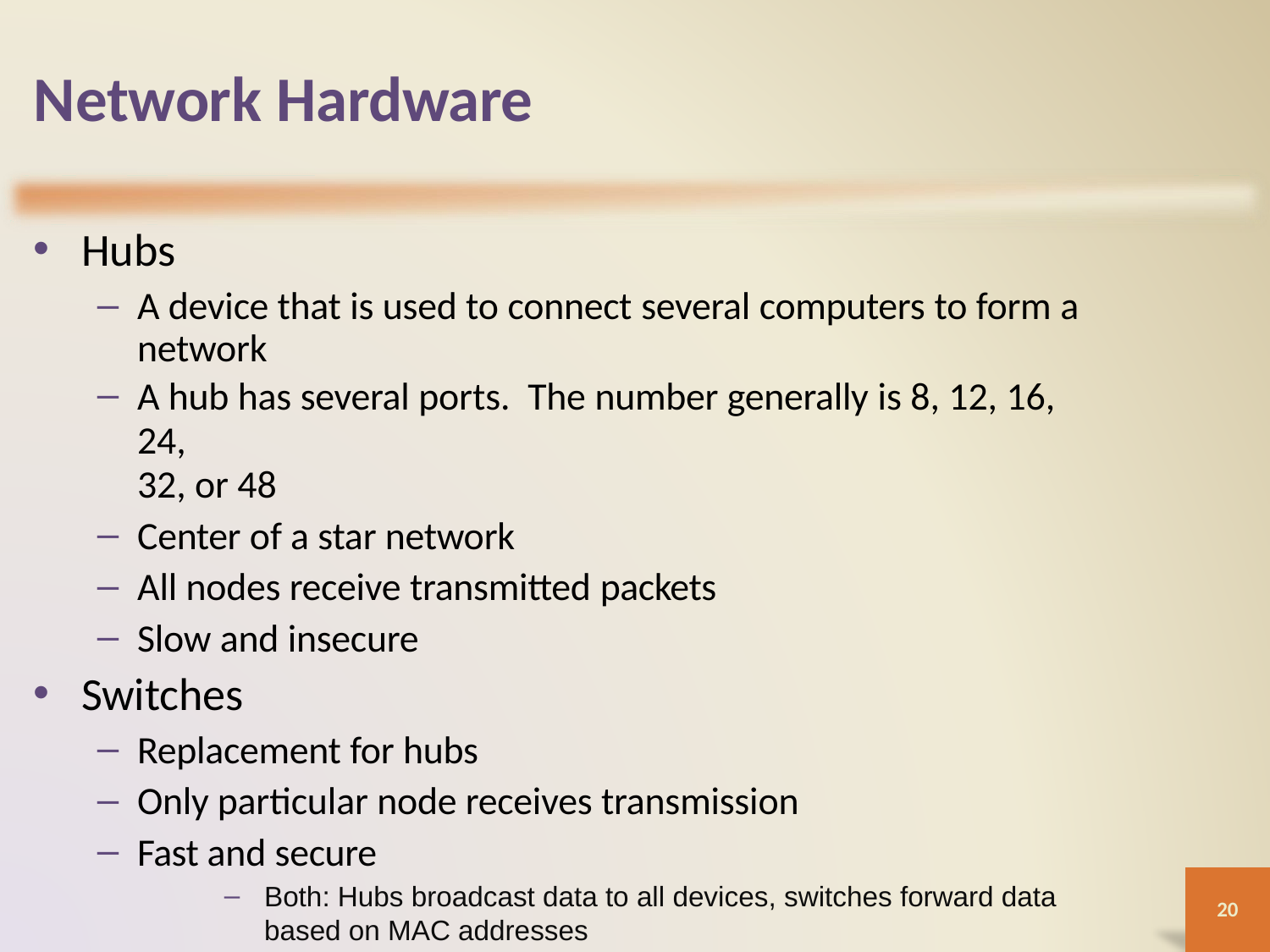

# Network Hardware
Hubs
A device that is used to connect several computers to form a  network
A hub has several ports. The number generally is 8, 12, 16, 24,
32, or 48
Center of a star network
All nodes receive transmitted packets
Slow and insecure
Switches
Replacement for hubs
Only particular node receives transmission
Fast and secure
Both: Hubs broadcast data to all devices, switches forward data based on MAC addresses
20